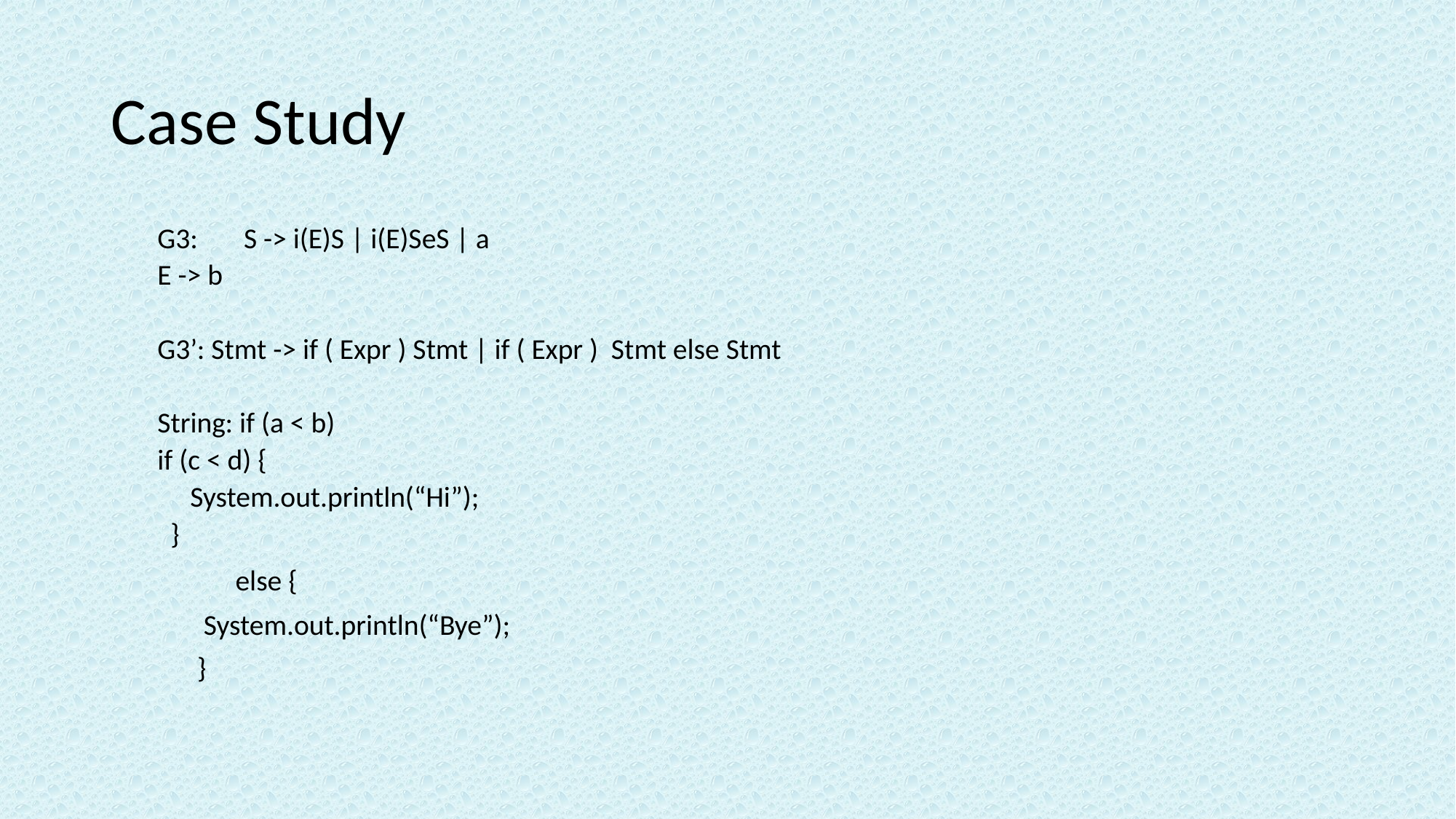

# Case Study
G3:	S -> i(E)S | i(E)SeS | a
	E -> b

G3’: Stmt -> if ( Expr ) Stmt | if ( Expr )  Stmt else Stmt

String: if (a < b)
		if (c < d) {
			     System.out.println(“Hi”);
			  }
	     else {
		 System.out.println(“Bye”);
		}